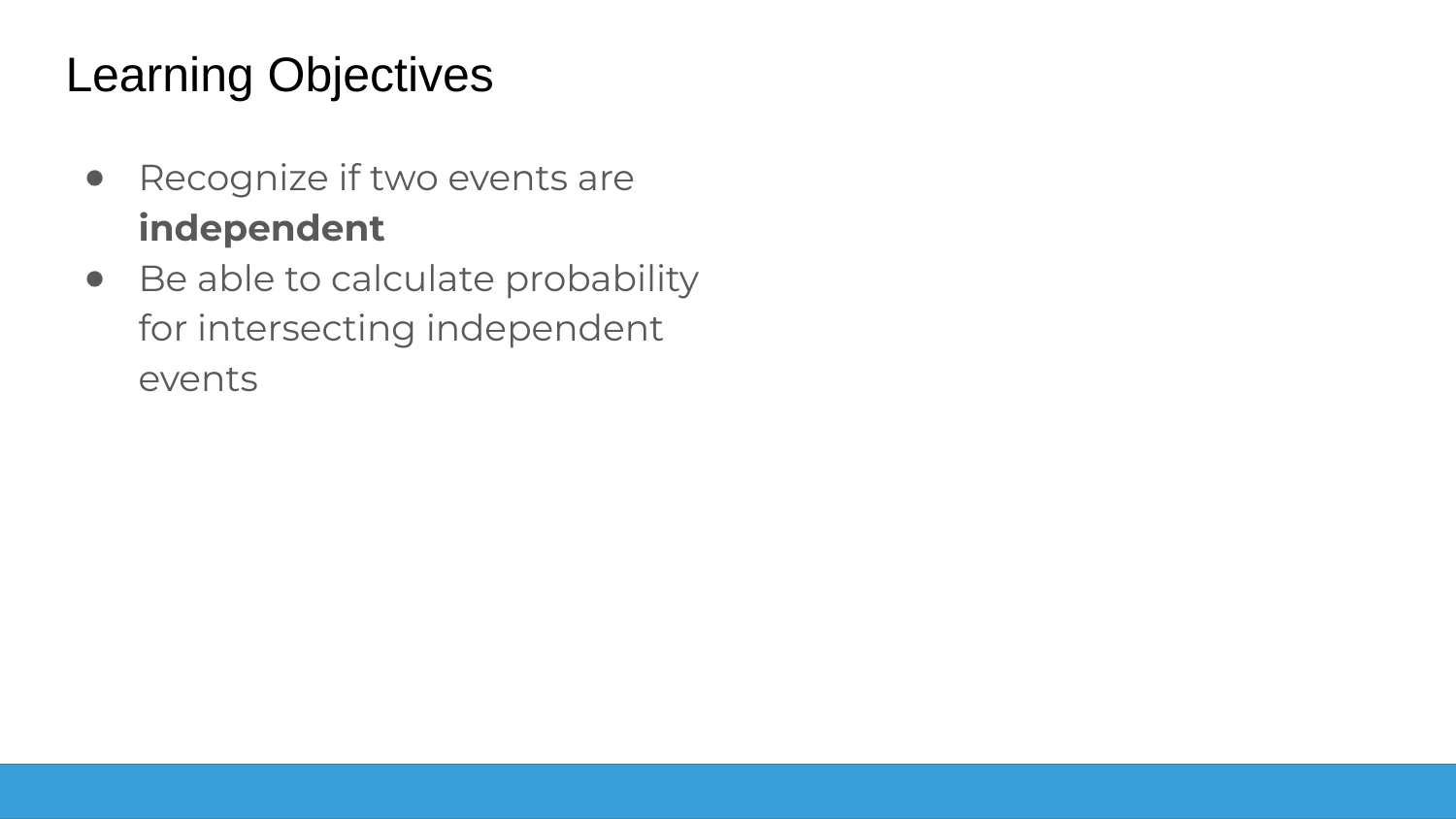

# Learning Objectives

Recognize if two events are independent
Be able to calculate probability for intersecting independent events